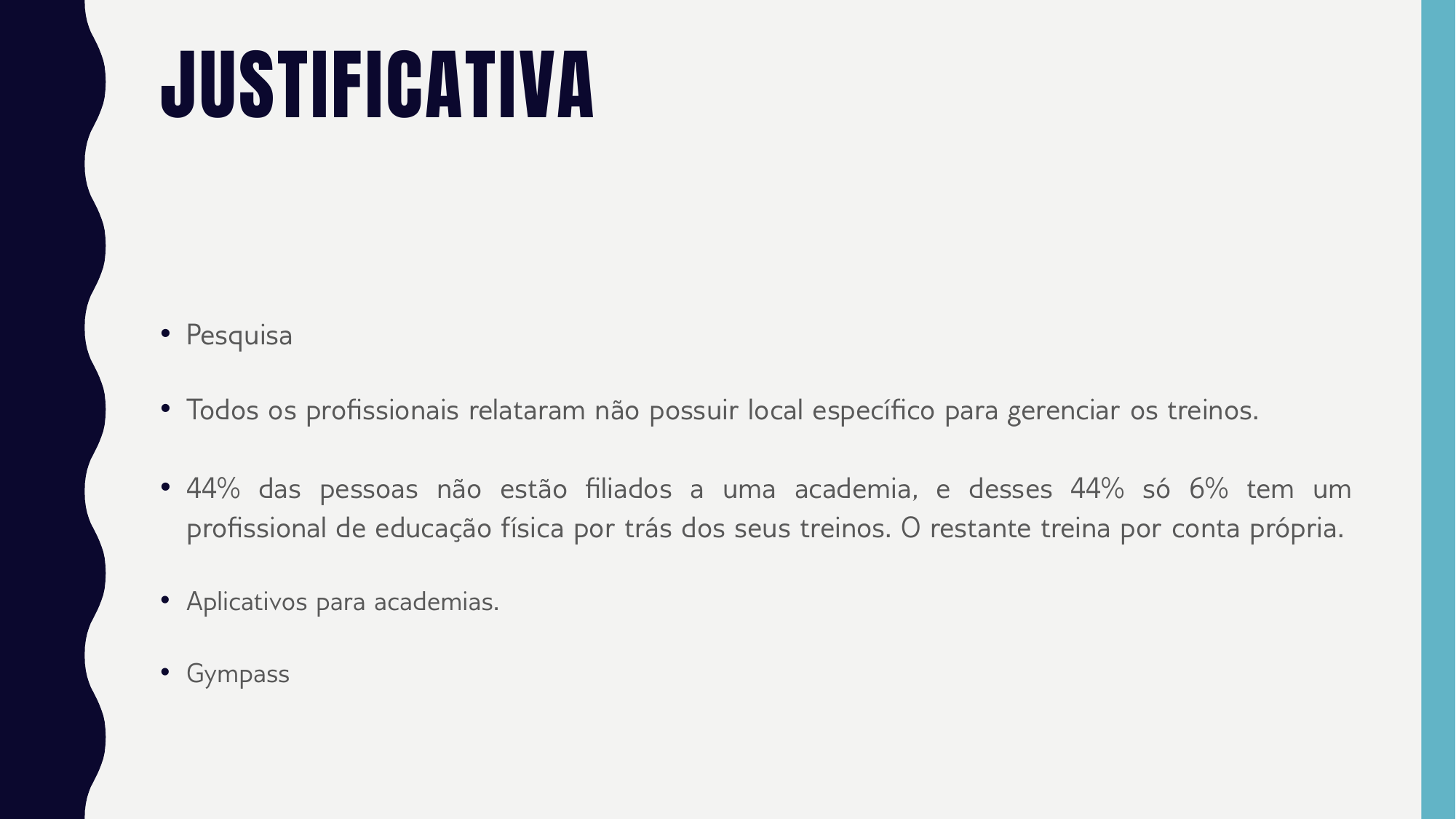

# Justificativa

Pesquisa

Todos os profissionais relataram não possuir local específico para gerenciar os treinos.

44% das pessoas não estão filiados a uma academia, e desses 44% só 6% tem um profissional de educação física por trás dos seus treinos. O restante treina por conta própria.

Aplicativos para academias.

Gympass